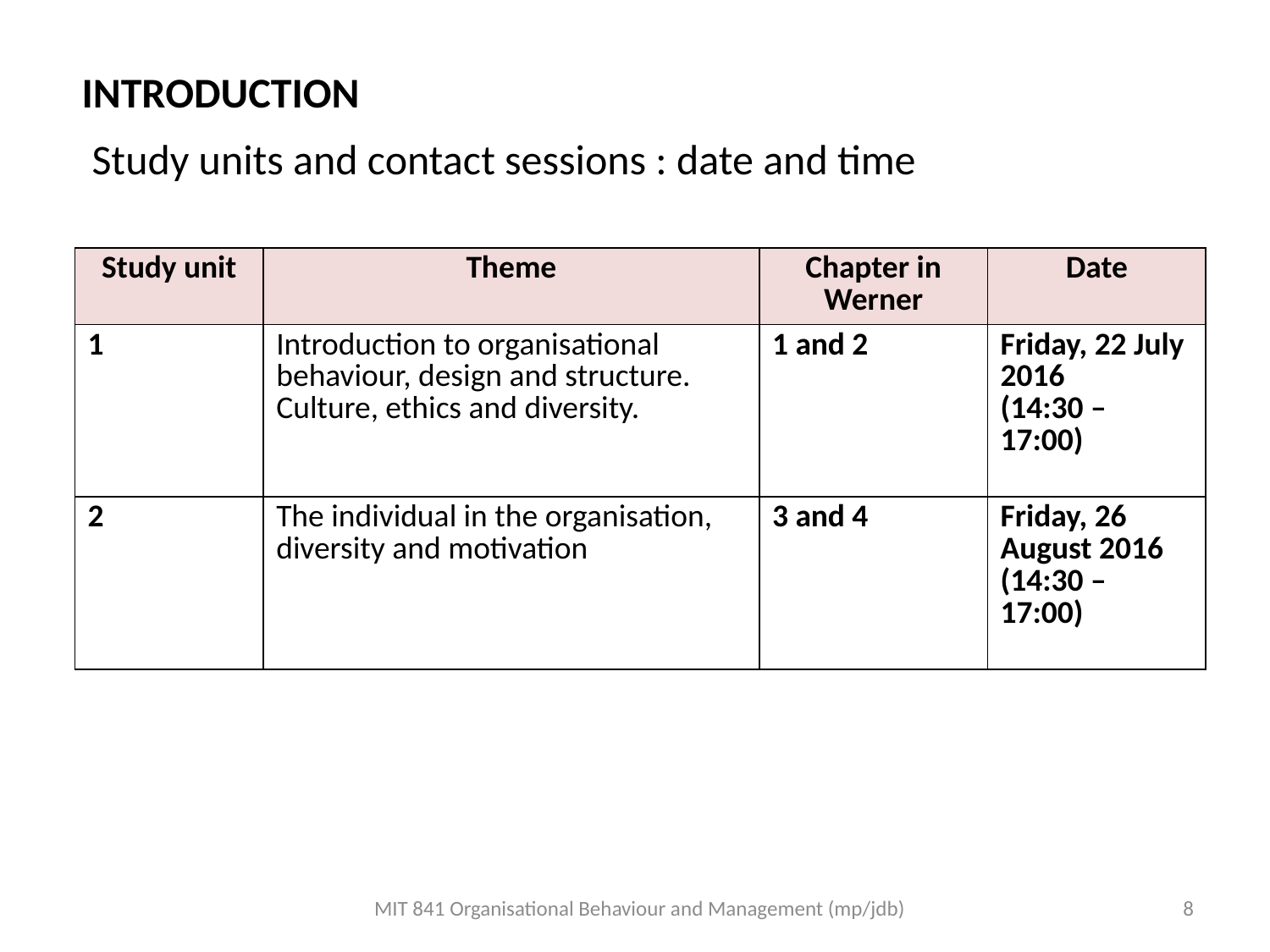

INTRODUCTION

Study units and contact sessions : date and time
| Study unit | Theme | Chapter in Werner | Date |
| --- | --- | --- | --- |
| 1 | Introduction to organisational behaviour, design and structure. Culture, ethics and diversity. | 1 and 2 | Friday, 22 July 2016 (14:30 – 17:00) |
| 2 | The individual in the organisation, diversity and motivation | 3 and 4 | Friday, 26 August 2016 (14:30 – 17:00) |
MIT 841 Organisational Behaviour and Management (mp/jdb)
8